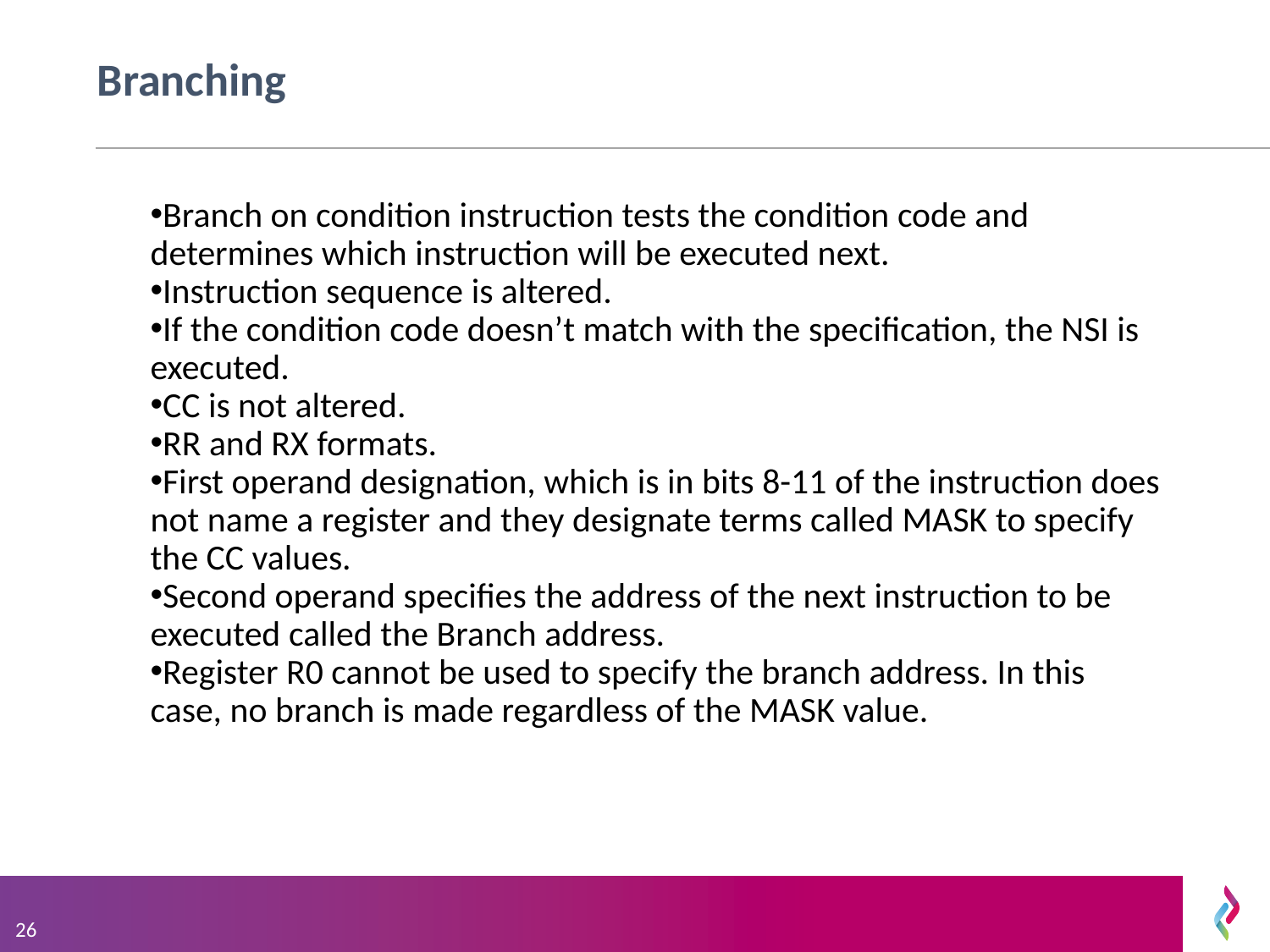

# Branching

Branch on condition instruction tests the condition code and determines which instruction will be executed next.
Instruction sequence is altered.
If the condition code doesn’t match with the specification, the NSI is executed.
CC is not altered.
RR and RX formats.
First operand designation, which is in bits 8-11 of the instruction does not name a register and they designate terms called MASK to specify the CC values.
Second operand specifies the address of the next instruction to be executed called the Branch address.
Register R0 cannot be used to specify the branch address. In this case, no branch is made regardless of the MASK value.